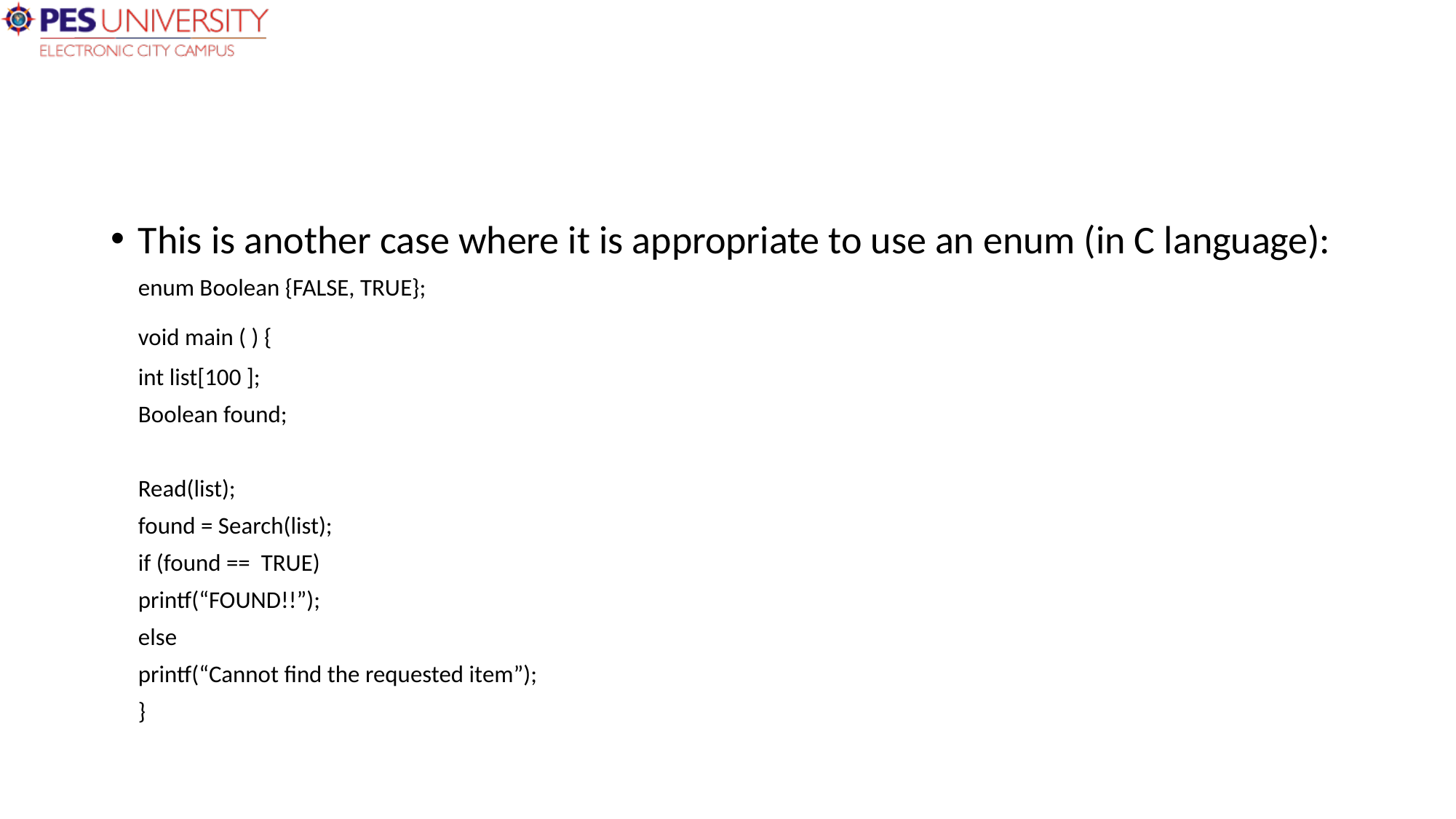

This is another case where it is appropriate to use an enum (in C language):
		enum Boolean {FALSE, TRUE};
		void main ( ) {
			int list[100 ];
			Boolean found;

			Read(list);
			found = Search(list);
			if (found ==  TRUE)
				printf(“FOUND!!”);
			else
				printf(“Cannot find the requested item”);
		}